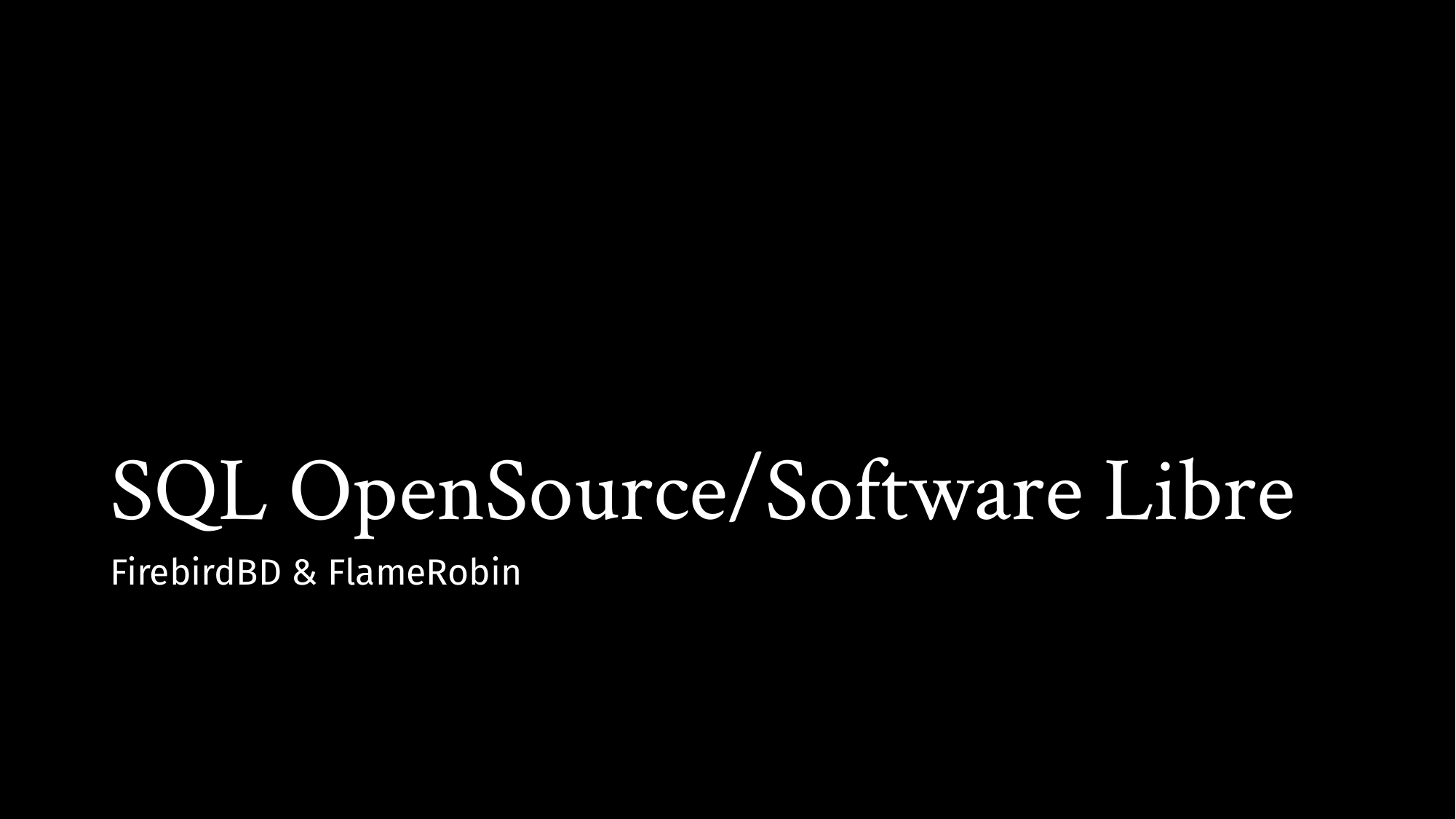

# SQL OpenSource/Software Libre
FirebirdBD & FlameRobin